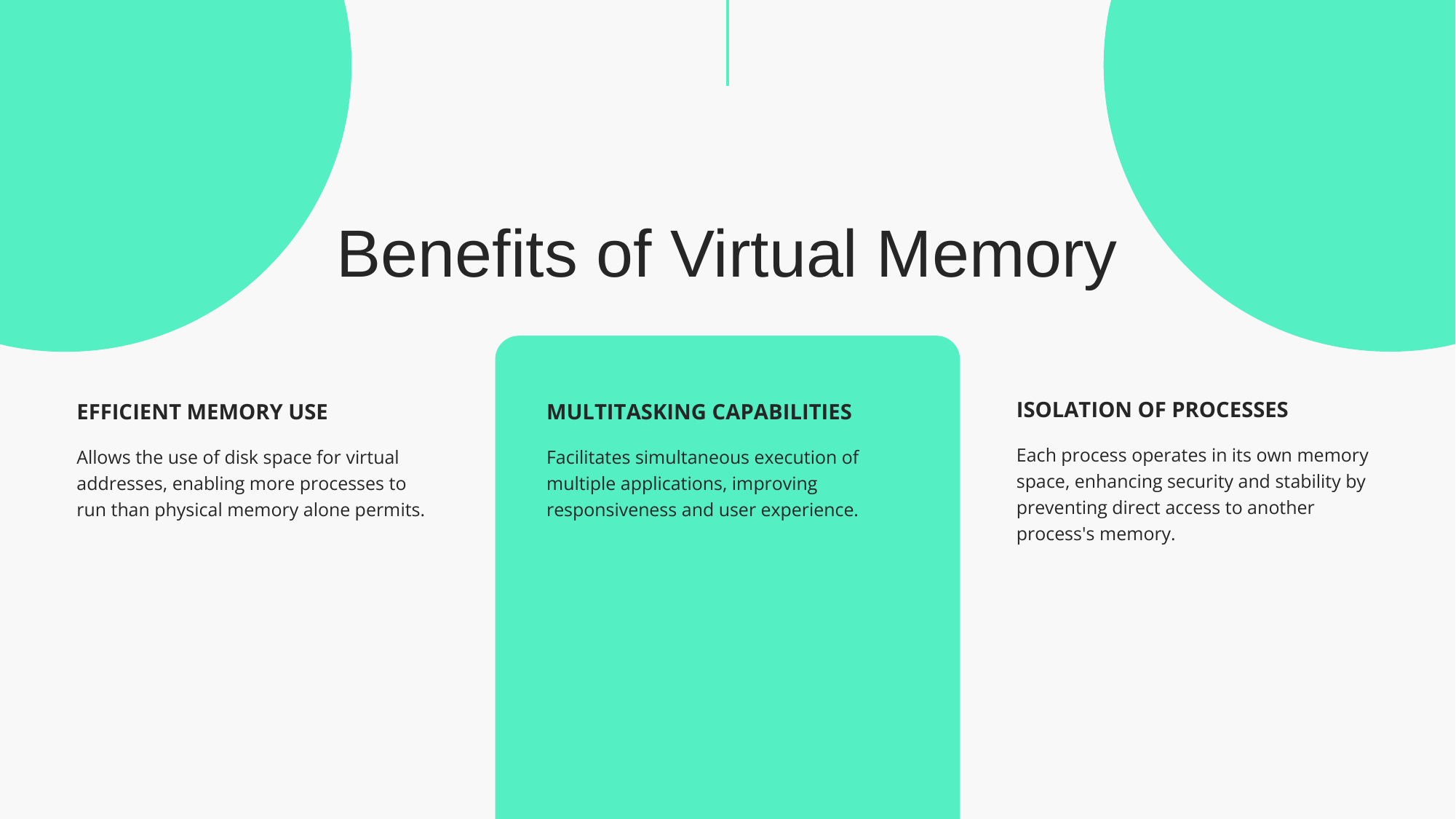

# Benefits of Virtual Memory
ISOLATION OF PROCESSES
EFFICIENT MEMORY USE
MULTITASKING CAPABILITIES
Each process operates in its own memory space, enhancing security and stability by preventing direct access to another process's memory.
Allows the use of disk space for virtual addresses, enabling more processes to run than physical memory alone permits.
Facilitates simultaneous execution of multiple applications, improving responsiveness and user experience.